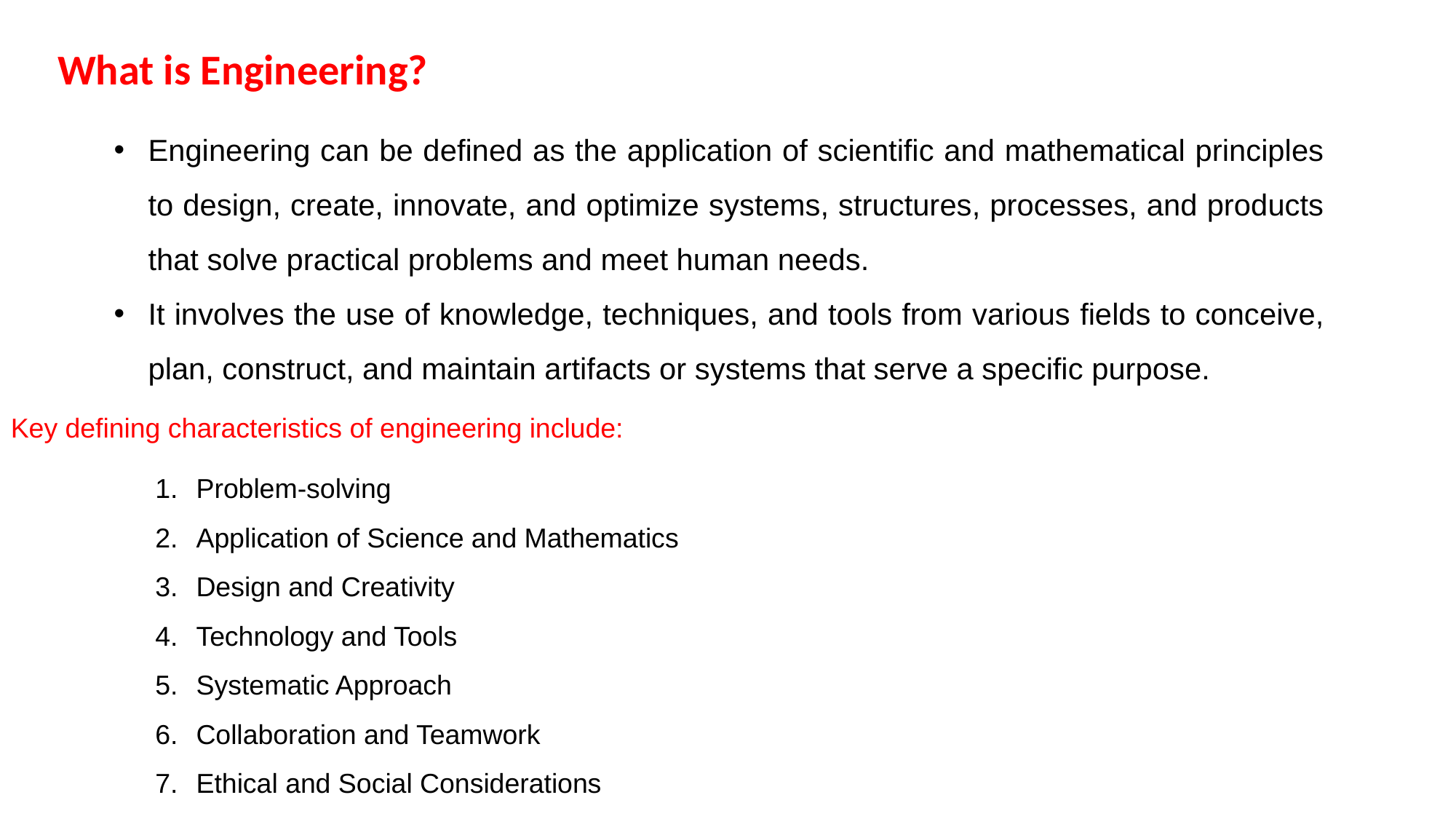

What is Engineering?
Engineering can be defined as the application of scientific and mathematical principles to design, create, innovate, and optimize systems, structures, processes, and products that solve practical problems and meet human needs.
It involves the use of knowledge, techniques, and tools from various fields to conceive, plan, construct, and maintain artifacts or systems that serve a specific purpose.
Key defining characteristics of engineering include:
Problem-solving
Application of Science and Mathematics
Design and Creativity
Technology and Tools
Systematic Approach
Collaboration and Teamwork
Ethical and Social Considerations